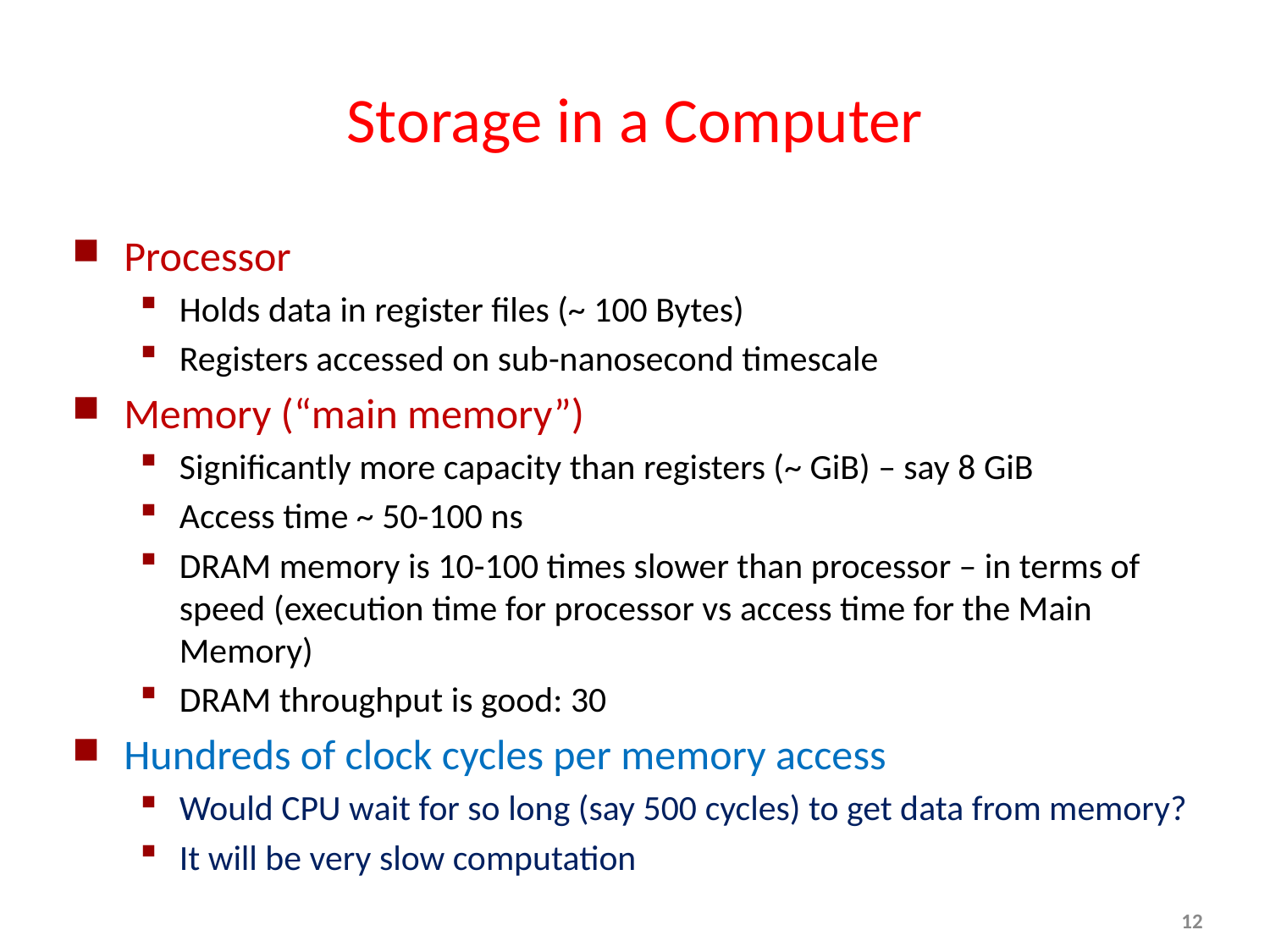

# Storage in a Computer
Processor
Holds data in register files (~ 100 Bytes)
Registers accessed on sub-nanosecond timescale
Memory (“main memory”)
Significantly more capacity than registers (~ GiB) – say 8 GiB
Access time ~ 50-100 ns
DRAM memory is 10-100 times slower than processor – in terms of speed (execution time for processor vs access time for the Main Memory)
DRAM throughput is good: 30
Hundreds of clock cycles per memory access
Would CPU wait for so long (say 500 cycles) to get data from memory?
It will be very slow computation